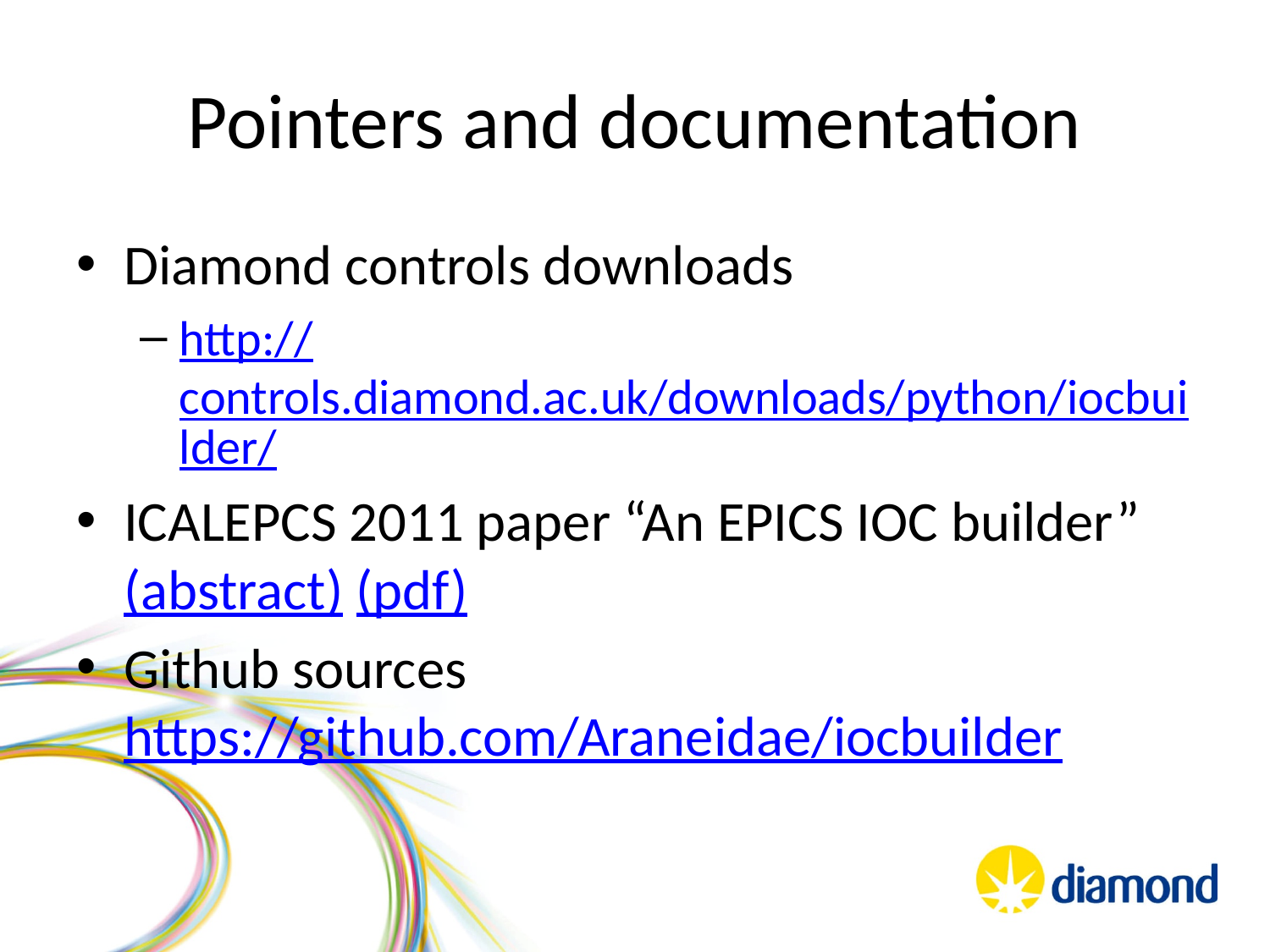

# Pointers and documentation
Diamond controls downloads
http://controls.diamond.ac.uk/downloads/python/iocbuilder/
ICALEPCS 2011 paper “An EPICS IOC builder” (abstract) (pdf)
Github sources https://github.com/Araneidae/iocbuilder